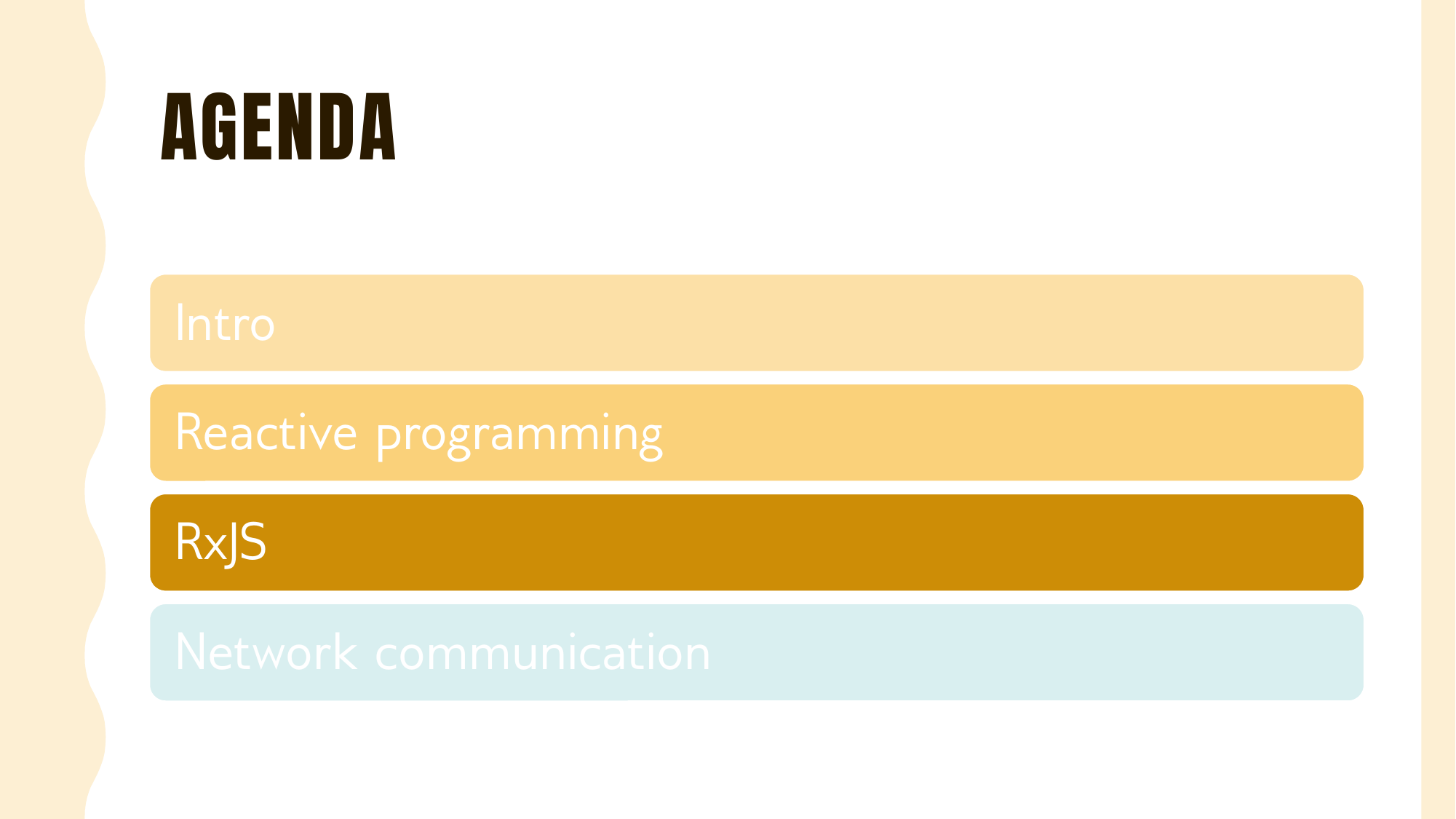

# agenda
Intro
Reactive programming
RxJS
Network communication